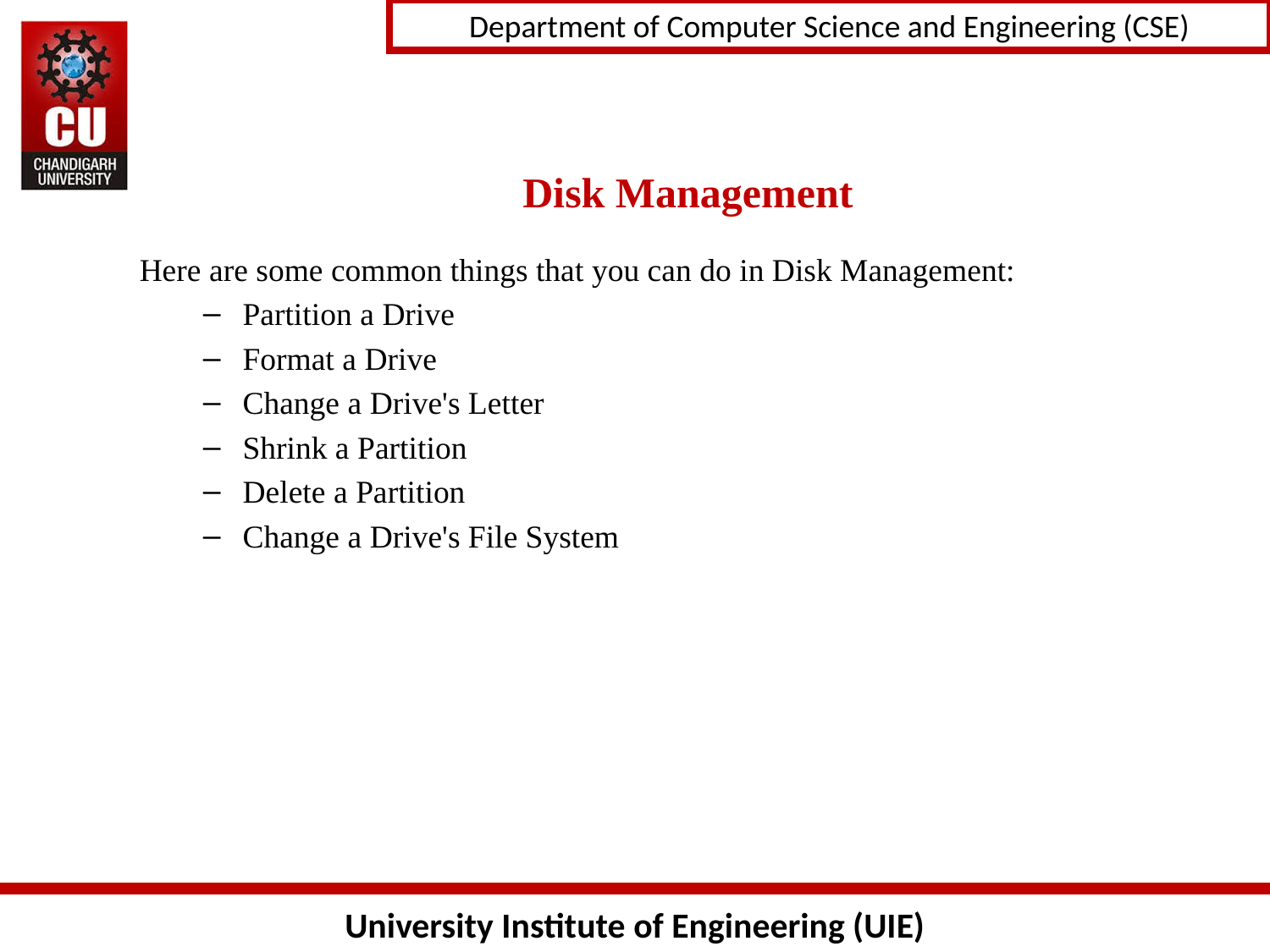

# Disk Management
Here are some common things that you can do in Disk Management:
Partition a Drive
Format a Drive
Change a Drive's Letter
Shrink a Partition
Delete a Partition
Change a Drive's File System